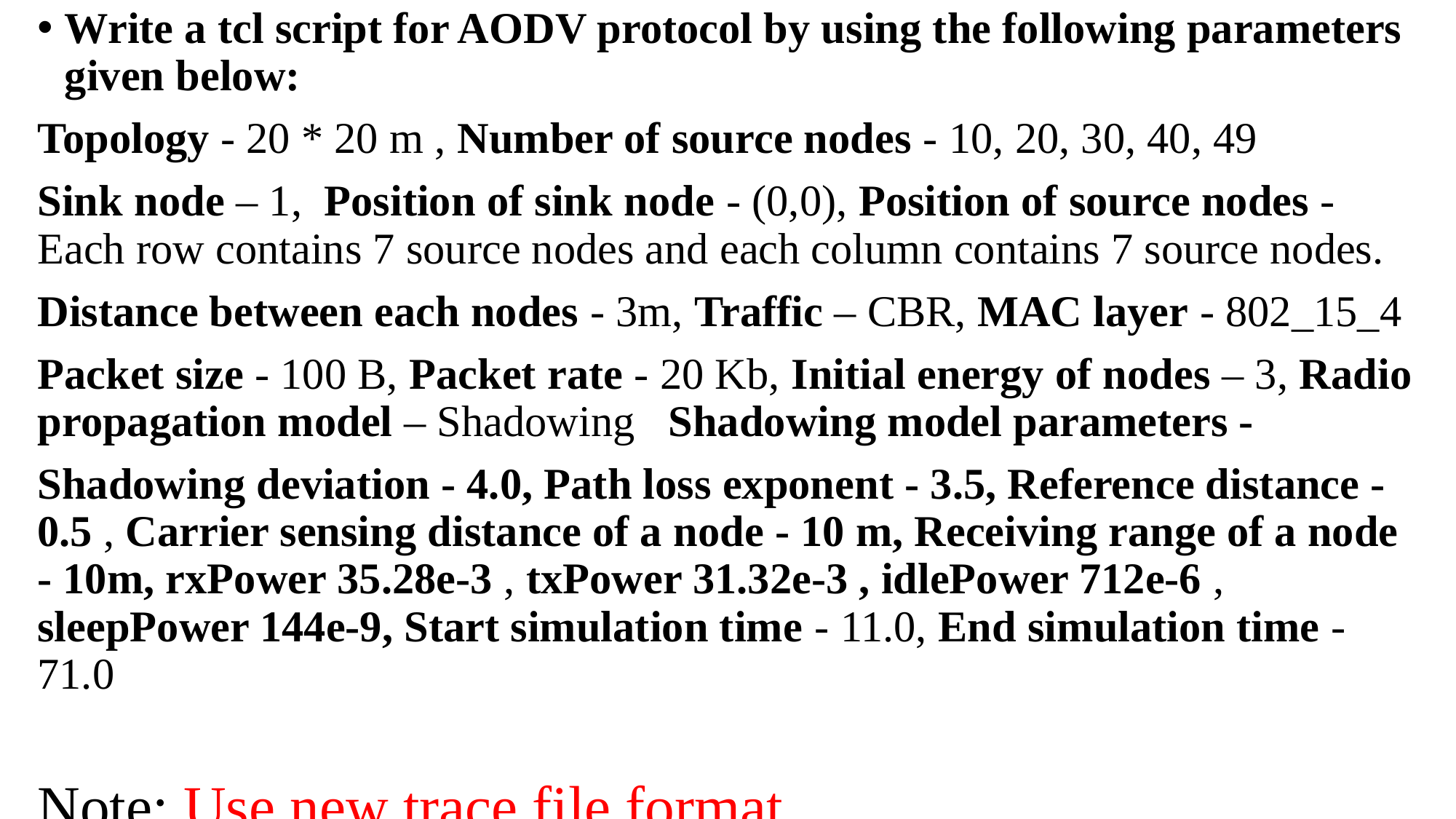

Write a tcl script for AODV protocol by using the following parameters given below:
Topology - 20 * 20 m , Number of source nodes - 10, 20, 30, 40, 49
Sink node – 1,  Position of sink node - (0,0), Position of source nodes - Each row contains 7 source nodes and each column contains 7 source nodes.
Distance between each nodes - 3m, Traffic – CBR, MAC layer - 802_15_4
Packet size - 100 B, Packet rate - 20 Kb, Initial energy of nodes – 3, Radio propagation model – Shadowing   Shadowing model parameters -
Shadowing deviation - 4.0, Path loss exponent - 3.5, Reference distance - 0.5 , Carrier sensing distance of a node - 10 m, Receiving range of a node - 10m, rxPower 35.28e-3 , txPower 31.32e-3 , idlePower 712e-6 , sleepPower 144e-9, Start simulation time - 11.0, End simulation time - 71.0

Note: Use new trace file format